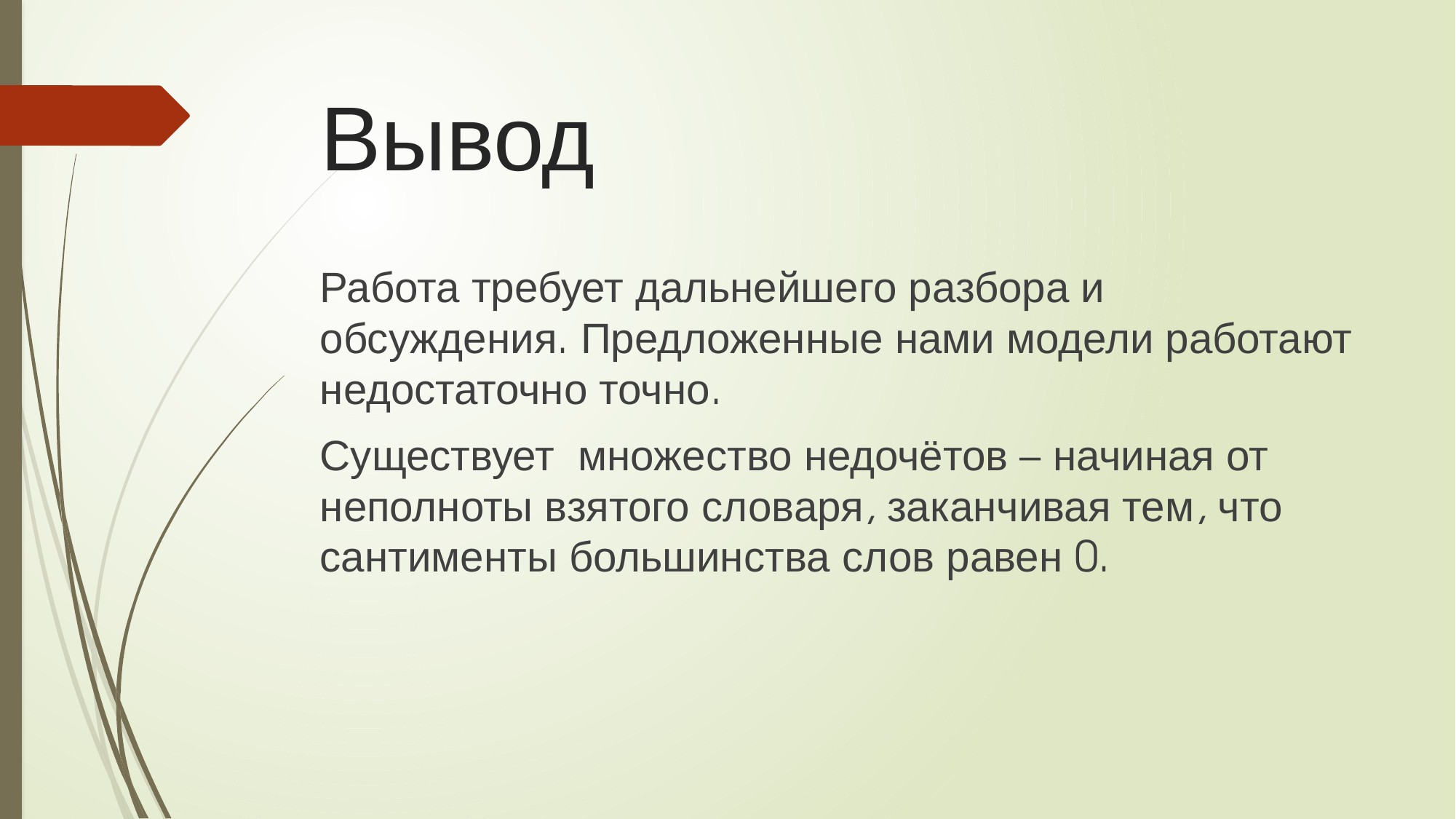

# Вывод
Работа требует дальнейшего разбора и обсуждения. Предложенные нами модели работают недостаточно точно.
Существует  множество недочётов – начиная от неполноты взятого словаря, заканчивая тем, что сантименты большинства слов равен 0.